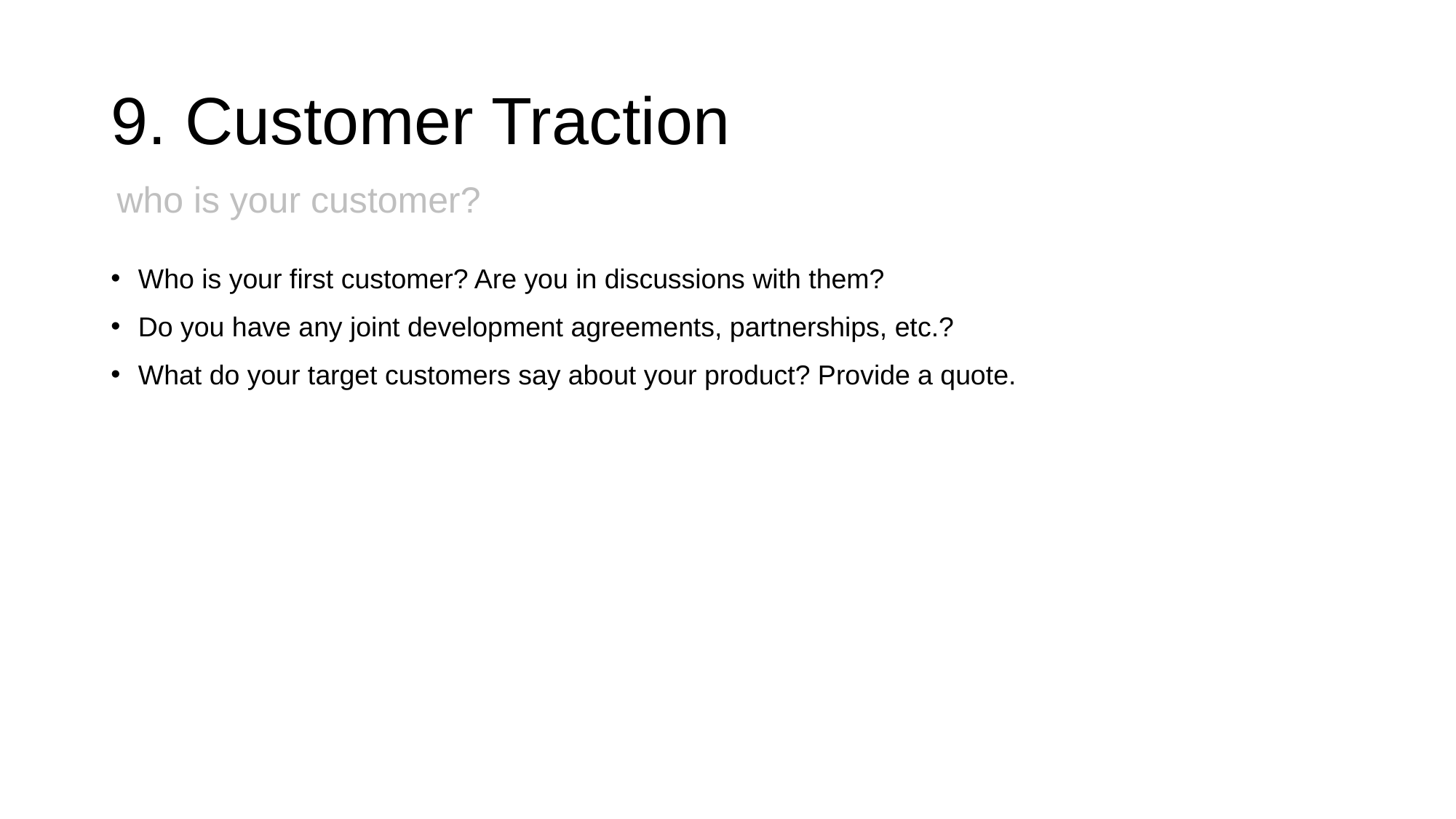

# 9. Customer Traction
who is your customer?
Who is your first customer? Are you in discussions with them?
Do you have any joint development agreements, partnerships, etc.?
What do your target customers say about your product? Provide a quote.